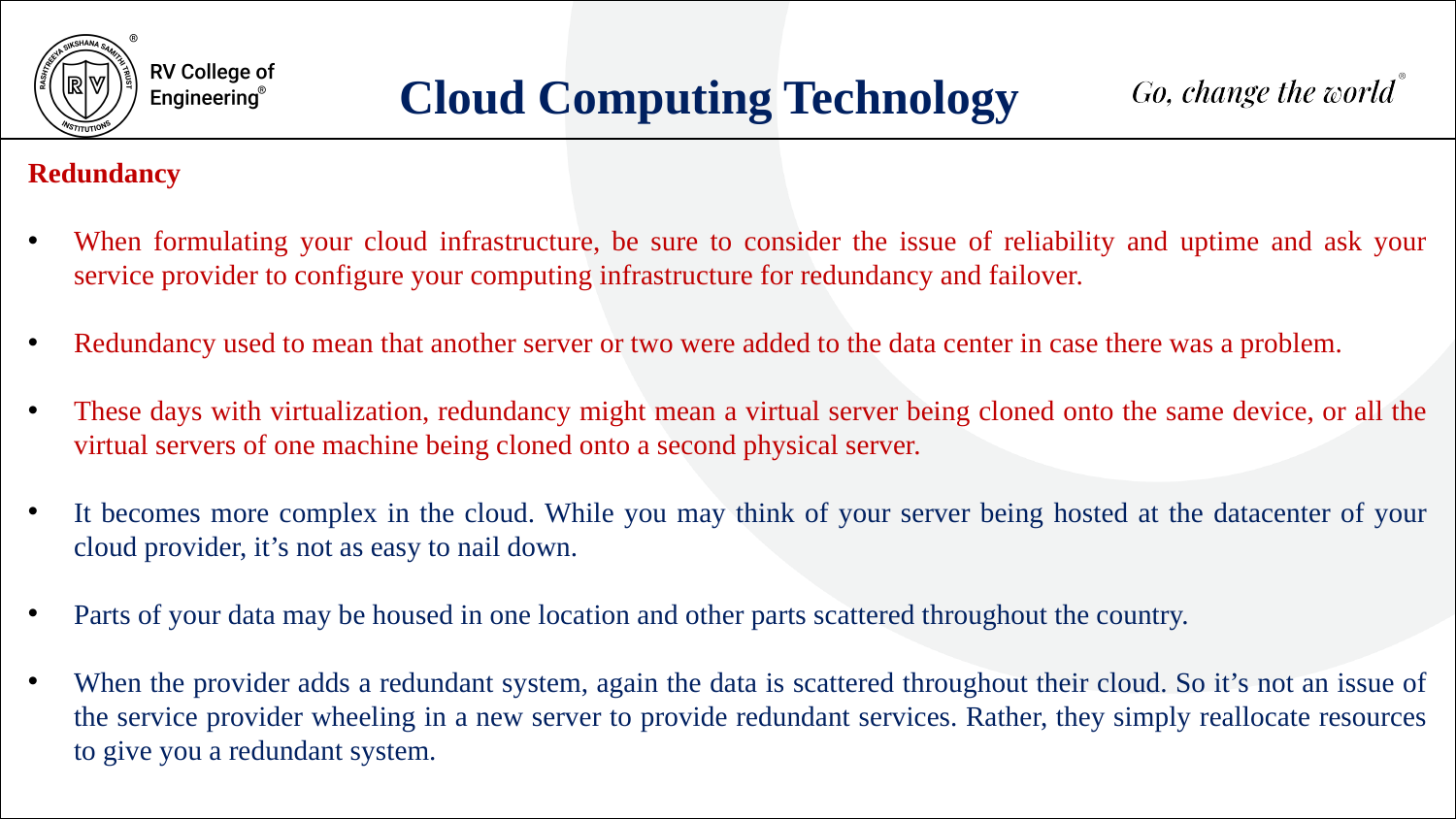

Cloud Computing Technology

Redundancy

When formulating your cloud infrastructure, be sure to consider the issue of reliability and uptime and ask your service provider to configure your computing infrastructure for redundancy and failover.

Redundancy used to mean that another server or two were added to the data center in case there was a problem.

These days with virtualization, redundancy might mean a virtual server being cloned onto the same device, or all the virtual servers of one machine being cloned onto a second physical server.

It becomes more complex in the cloud. While you may think of your server being hosted at the datacenter of your cloud provider, it’s not as easy to nail down.

Parts of your data may be housed in one location and other parts scattered throughout the country.

When the provider adds a redundant system, again the data is scattered throughout their cloud. So it’s not an issue of the service provider wheeling in a new server to provide redundant services. Rather, they simply reallocate resources to give you a redundant system.